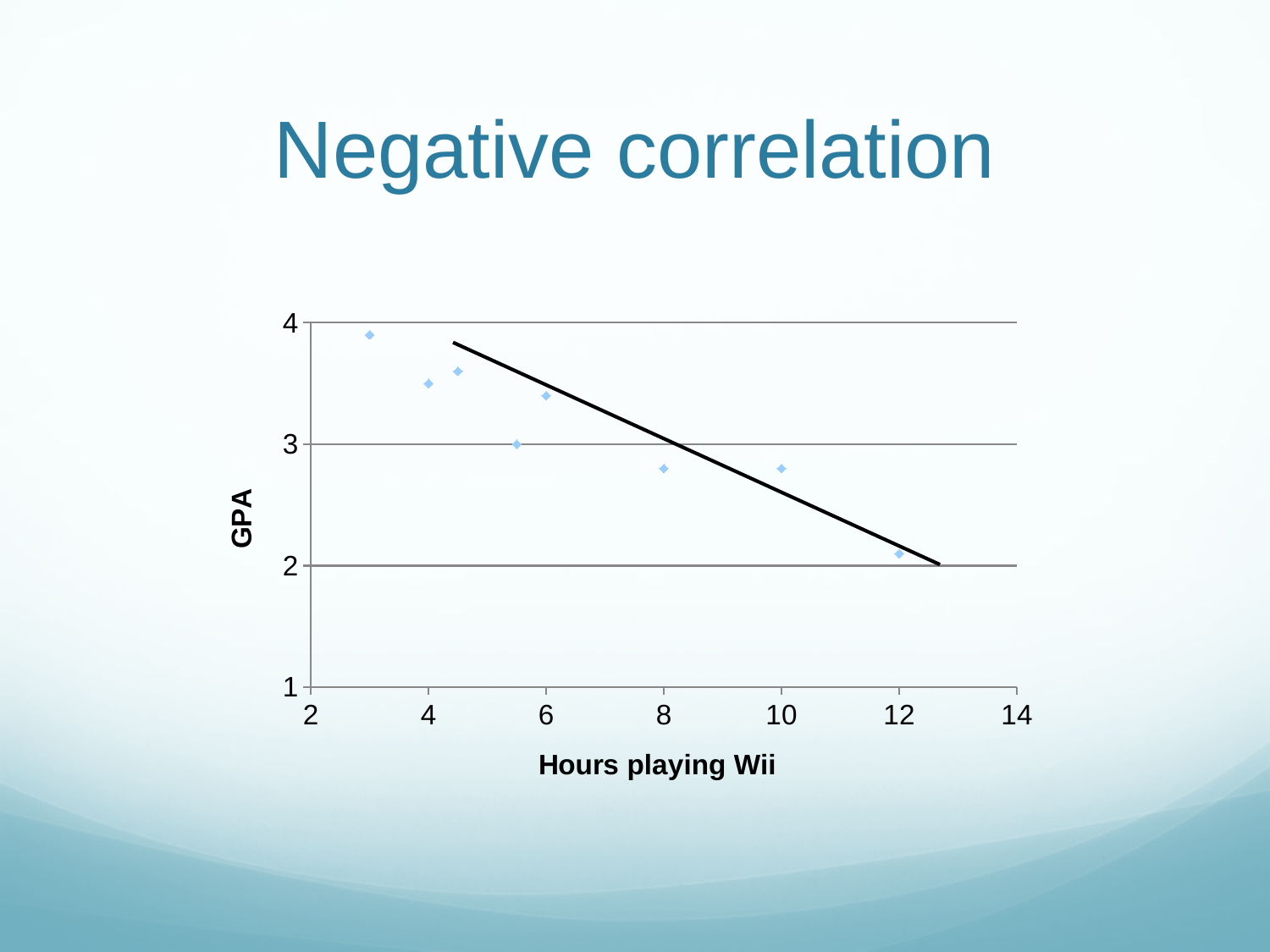

# Negative correlation

### Chart

| Category |  |
|---|---|